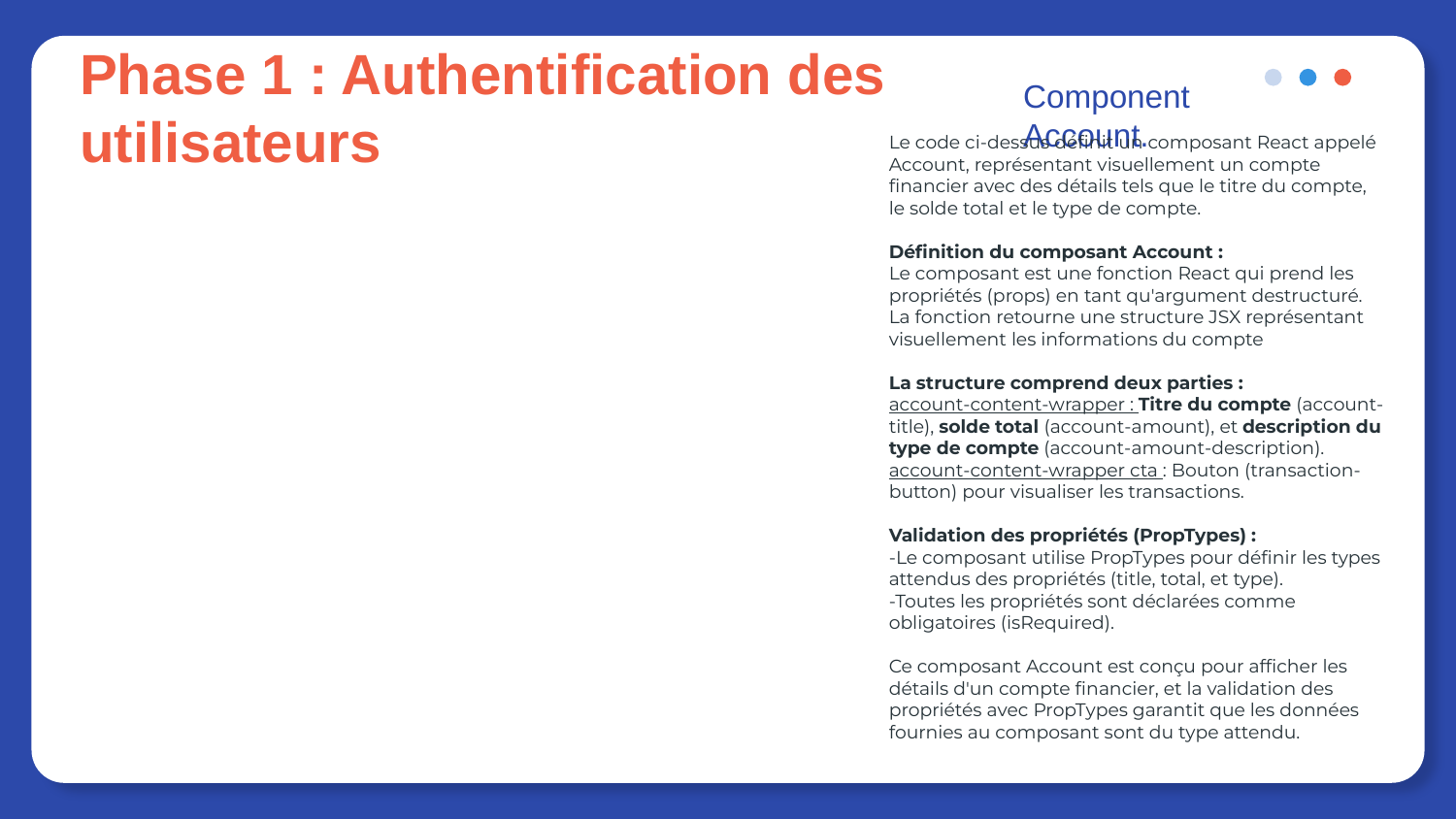

Component Account.

Phase 1 : Authentification des utilisateurs

Le code ci-dessus définit un composant React appelé Account, représentant visuellement un compte financier avec des détails tels que le titre du compte, le solde total et le type de compte.

Définition du composant Account :
Le composant est une fonction React qui prend les propriétés (props) en tant qu'argument destructuré.
La fonction retourne une structure JSX représentant visuellement les informations du compte

La structure comprend deux parties :
account-content-wrapper : Titre du compte (account-title), solde total (account-amount), et description du type de compte (account-amount-description).
account-content-wrapper cta : Bouton (transaction-button) pour visualiser les transactions.

Validation des propriétés (PropTypes) :
-Le composant utilise PropTypes pour définir les types attendus des propriétés (title, total, et type).
-Toutes les propriétés sont déclarées comme obligatoires (isRequired).

Ce composant Account est conçu pour afficher les détails d'un compte financier, et la validation des propriétés avec PropTypes garantit que les données fournies au composant sont du type attendu.